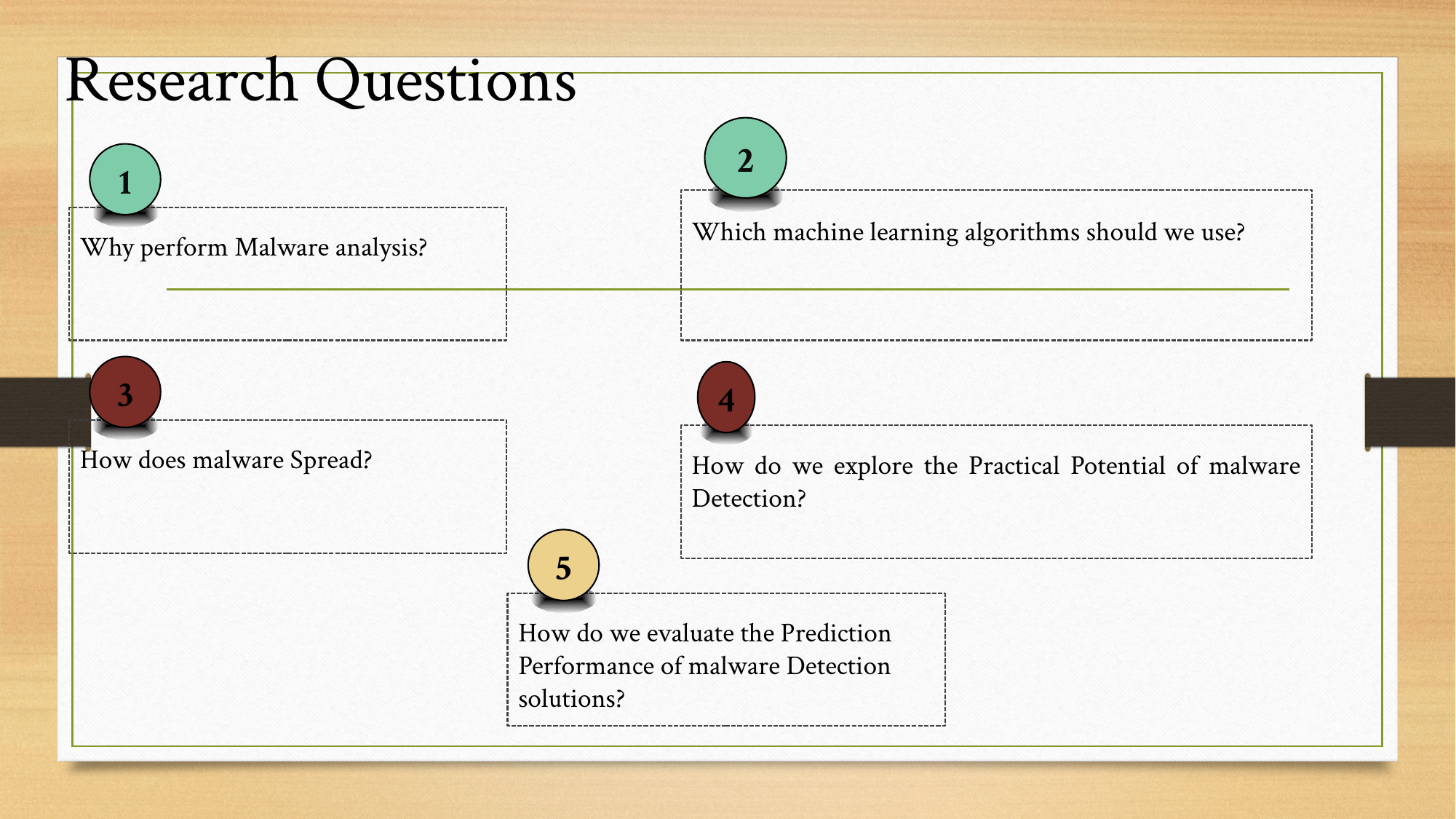

Research Questions
2

Which machine learning algorithms should we use?
1

Why perform Malware analysis?
3

How does malware Spread?
4

How do we explore the Practical Potential of malware Detection?

5

How do we evaluate the Prediction Performance of malware Detection solutions?